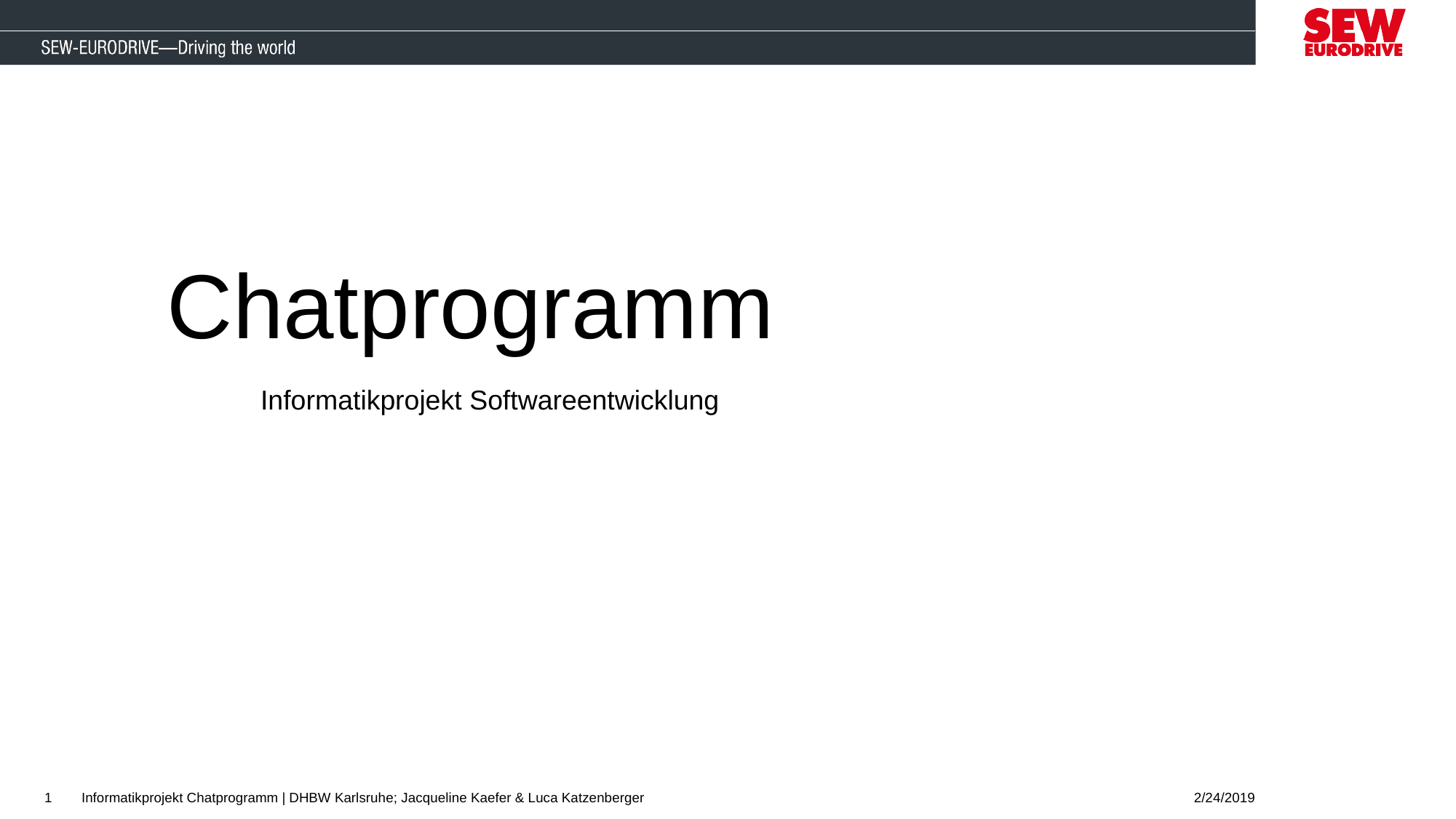

# Chatprogramm
Informatikprojekt Softwareentwicklung
1
Informatikprojekt Chatprogramm | DHBW Karlsruhe; Jacqueline Kaefer & Luca Katzenberger
2/24/2019